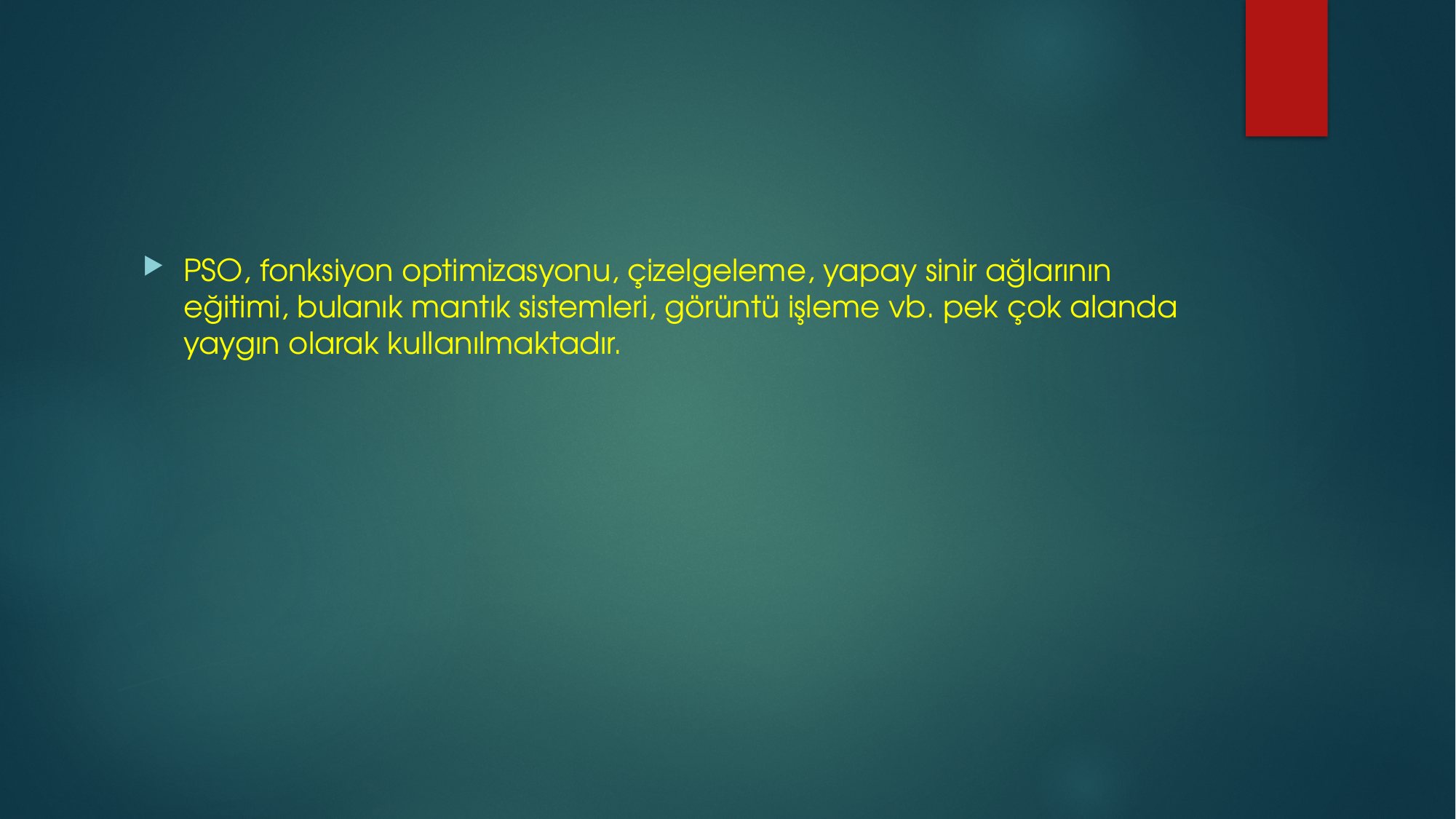

PSO, fonksiyon optimizasyonu, çizelgeleme, yapay sinir ağlarının eğitimi, bulanık mantık sistemleri, görüntü işleme vb. pek çok alanda yaygın olarak kullanılmaktadır.